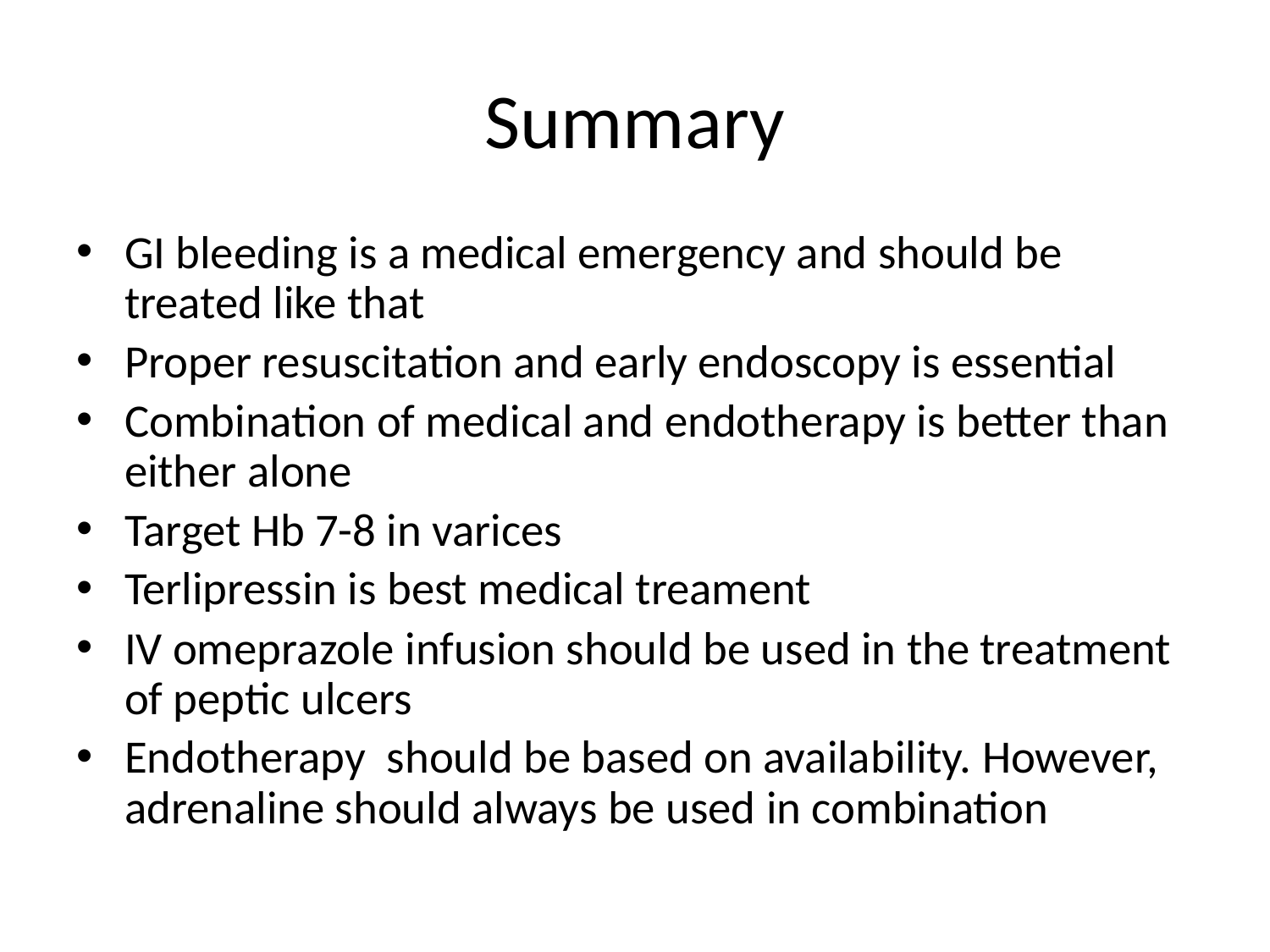

# Summary
GI bleeding is a medical emergency and should be treated like that
Proper resuscitation and early endoscopy is essential
Combination of medical and endotherapy is better than either alone
Target Hb 7-8 in varices
Terlipressin is best medical treament
IV omeprazole infusion should be used in the treatment of peptic ulcers
Endotherapy  should be based on availability. However, adrenaline should always be used in combination